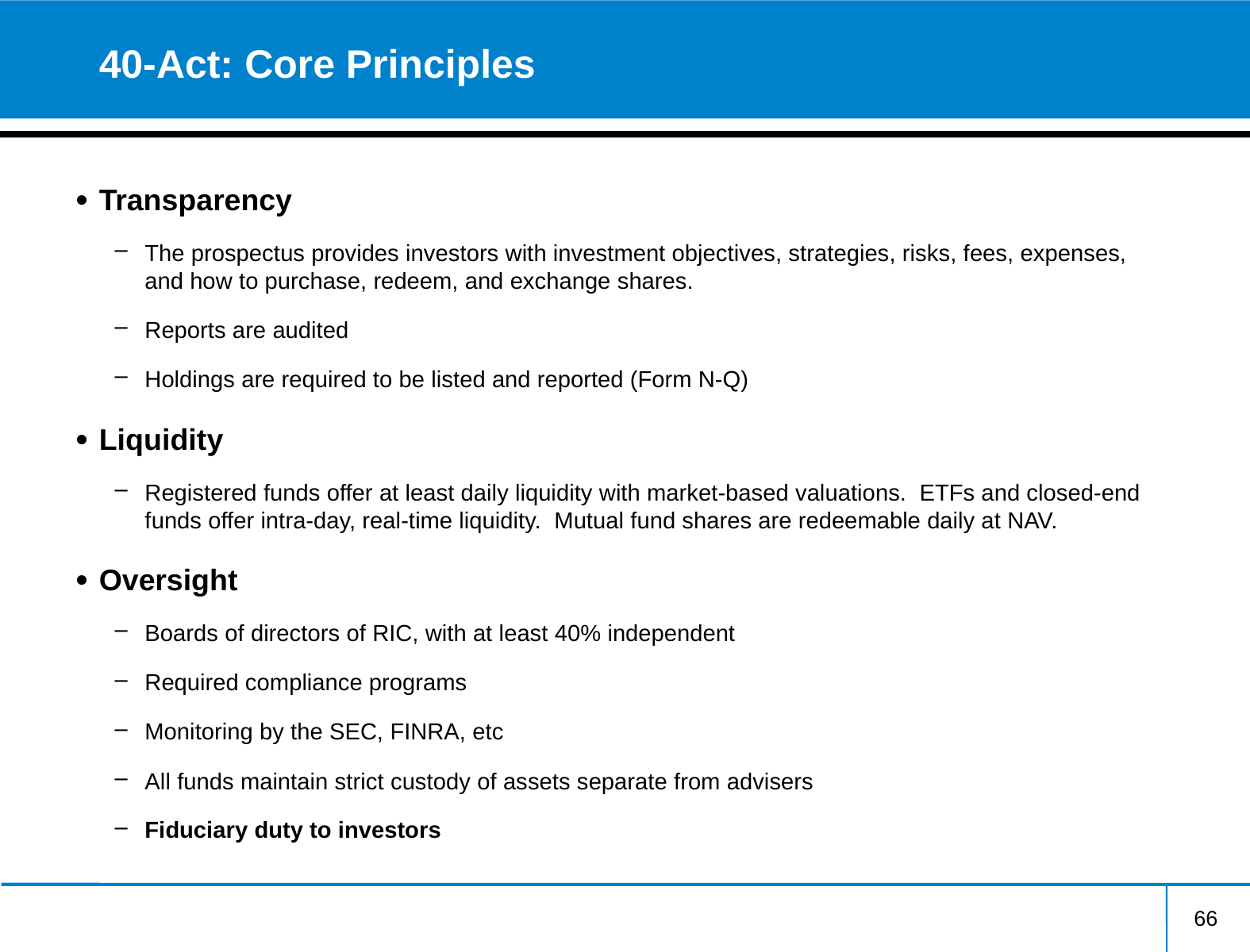

# 40-Act: Core Principles
Transparency
The prospectus provides investors with investment objectives, strategies, risks, fees, expenses, and how to purchase, redeem, and exchange shares.
Reports are audited
Holdings are required to be listed and reported (Form N-Q)
Liquidity
Registered funds offer at least daily liquidity with market-based valuations.  ETFs and closed-end funds offer intra-day, real-time liquidity.  Mutual fund shares are redeemable daily at NAV.
Oversight
Boards of directors of RIC, with at least 40% independent
Required compliance programs
Monitoring by the SEC, FINRA, etc
All funds maintain strict custody of assets separate from advisers
Fiduciary duty to investors

66